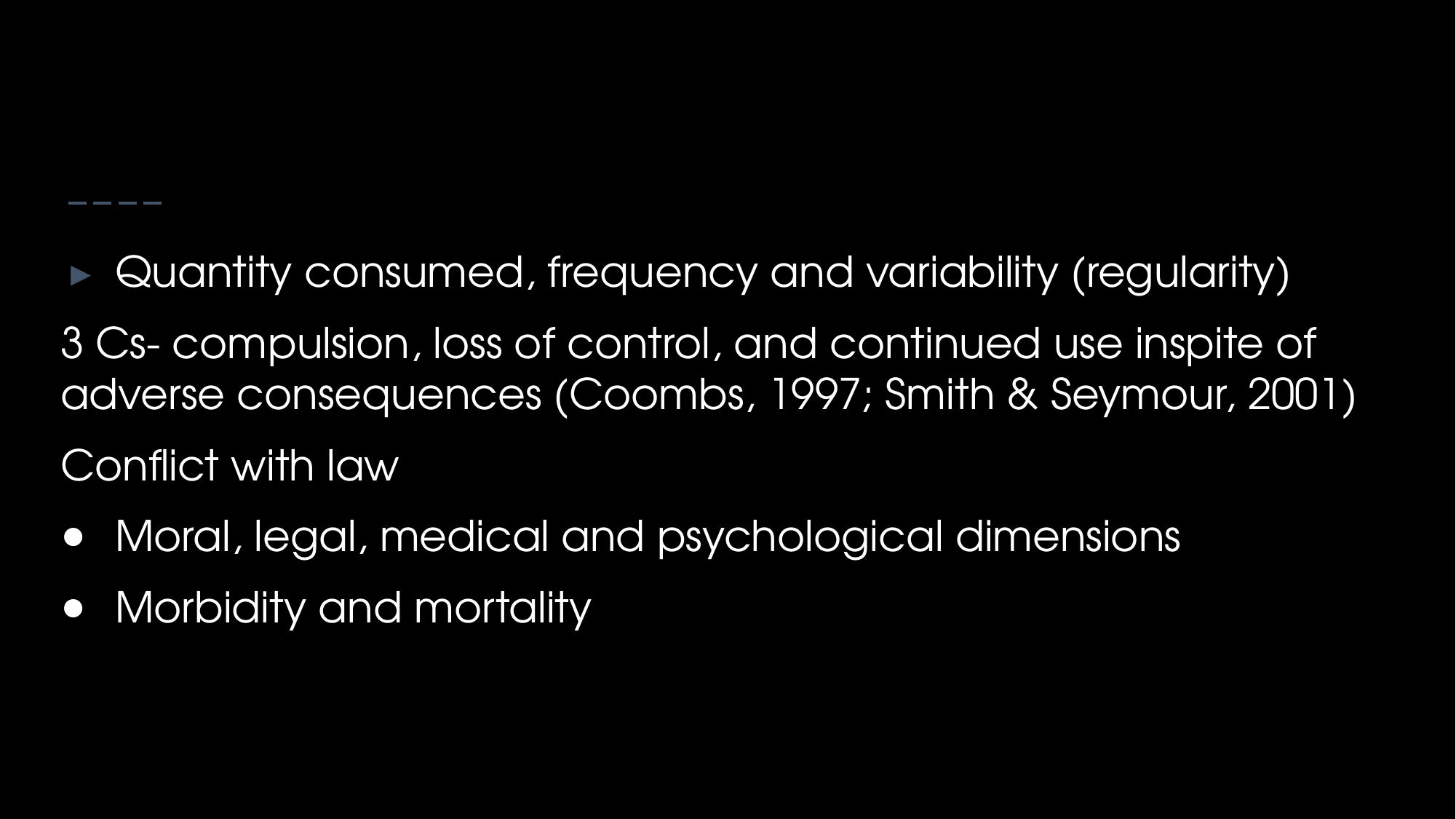

#
Quantity consumed, frequency and variability (regularity)
3 Cs- compulsion, loss of control, and continued use inspite of adverse consequences (Coombs, 1997; Smith & Seymour, 2001)
Conflict with law
Moral, legal, medical and psychological dimensions
Morbidity and mortality